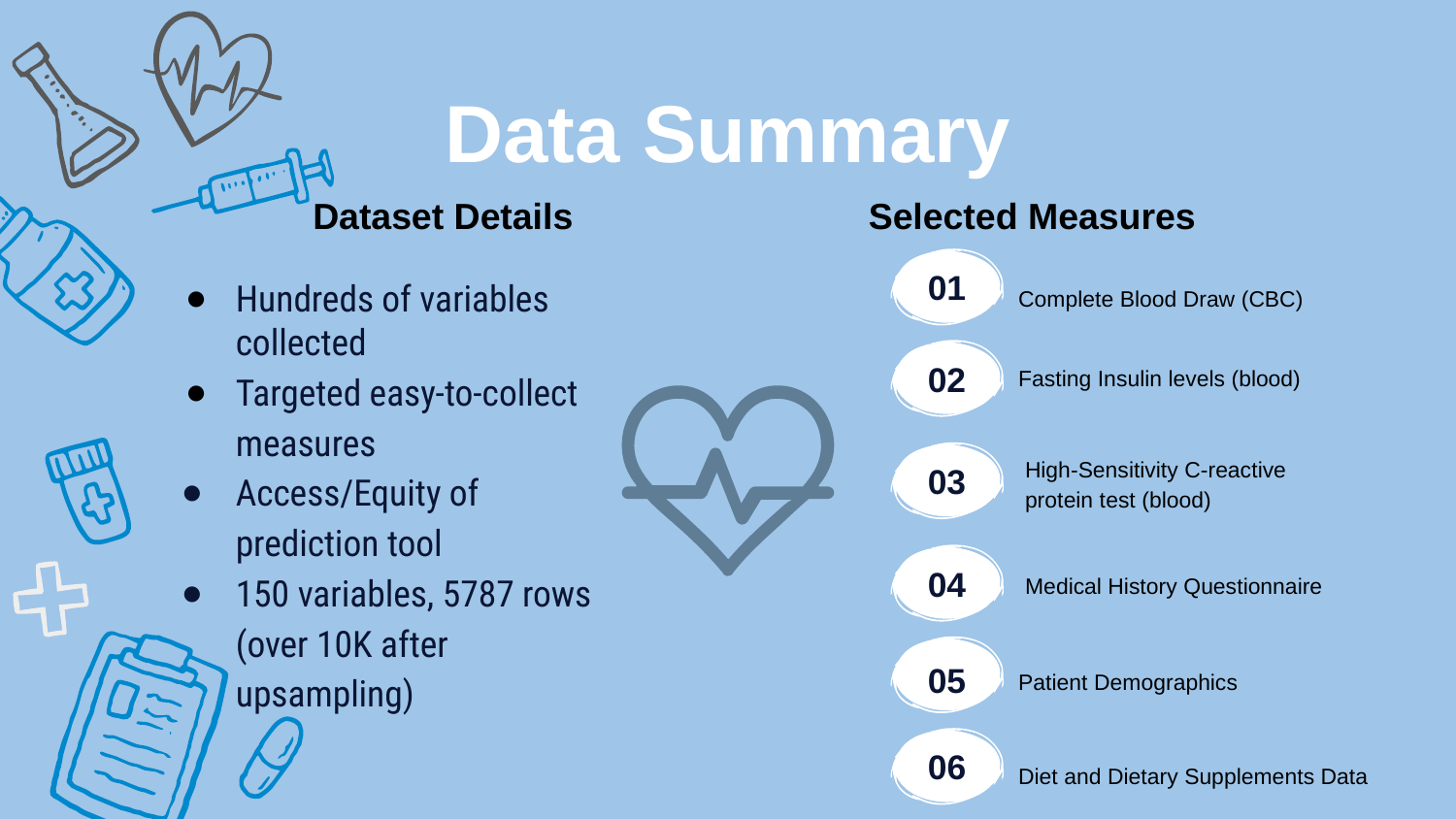

# Data Summary
Dataset Details
Selected Measures
Complete Blood Draw (CBC)

01
Hundreds of variables collected
Targeted easy-to-collect measures
Access/Equity of prediction tool
150 variables, 5787 rows (over 10K after upsampling)
Fasting Insulin levels (blood)

02

High-Sensitivity C-reactive protein test (blood)

03
Medical History Questionnaire

04
Patient Demographics

05
Diet and Dietary Supplements Data

06